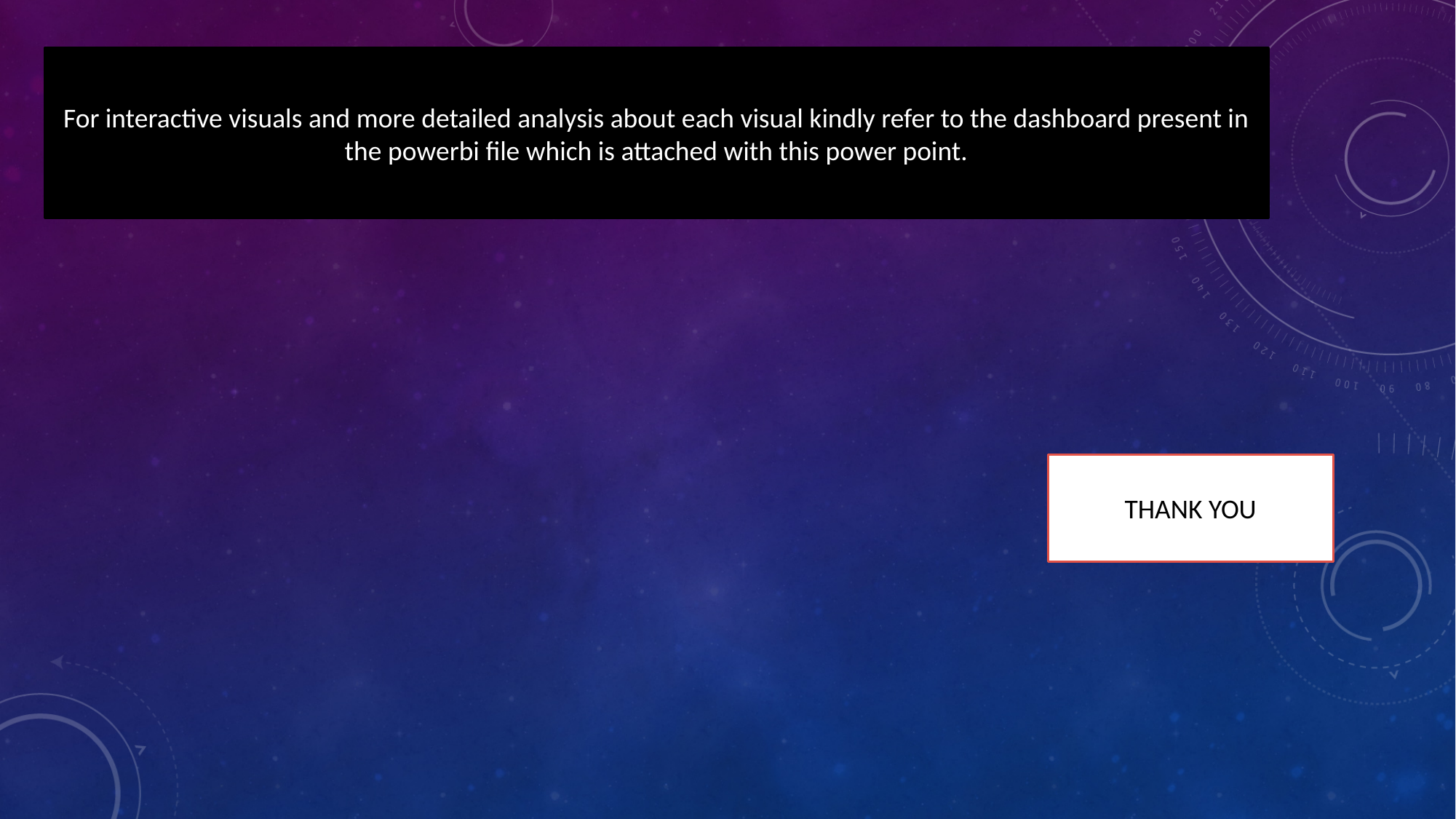

For interactive visuals and more detailed analysis about each visual kindly refer to the dashboard present in the powerbi file which is attached with this power point.
THANK YOU